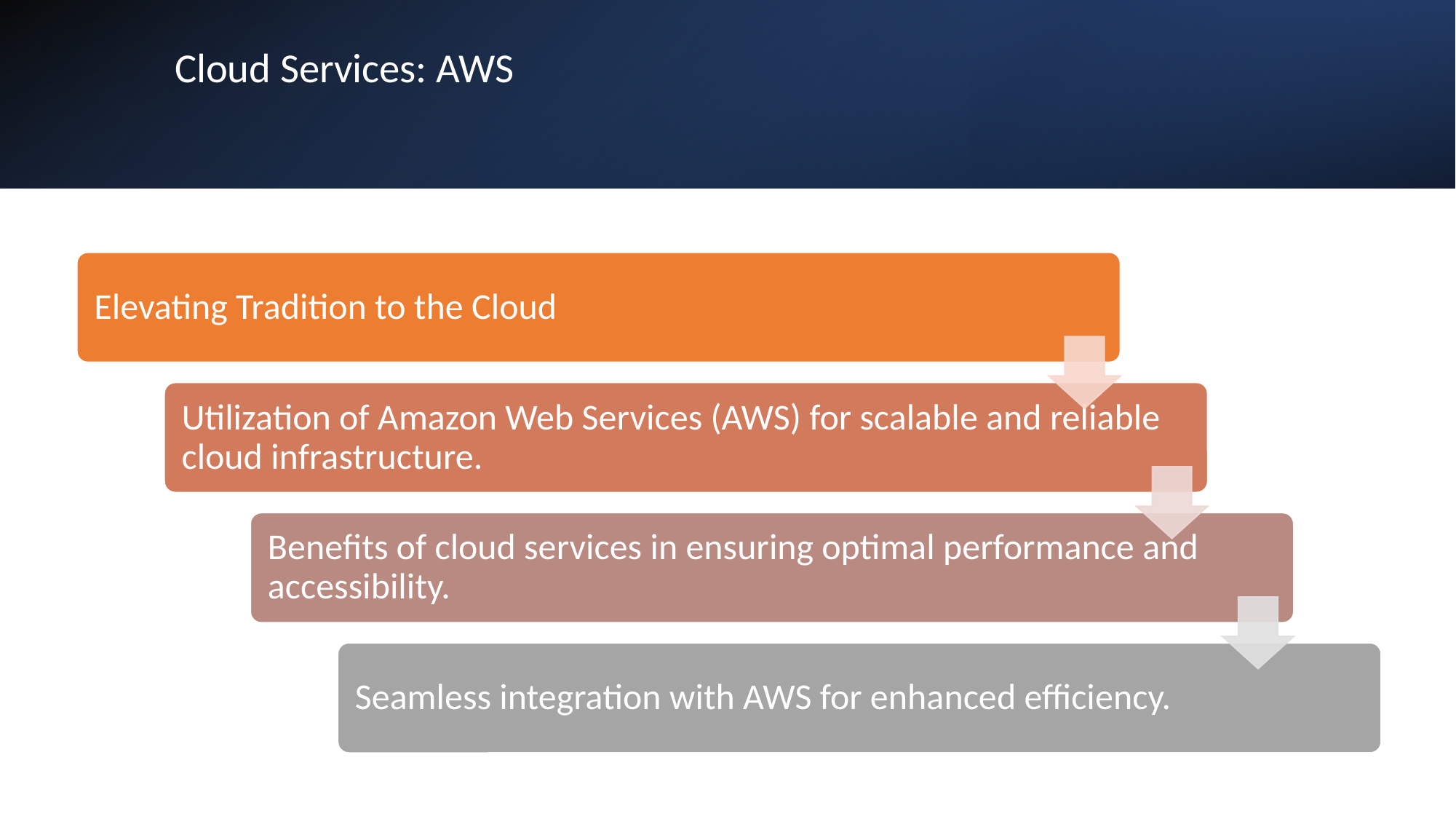

# Cloud Services: AWS
Elevating Tradition to the Cloud
Utilization of Amazon Web Services (AWS) for scalable and reliable cloud infrastructure.
Benefits of cloud services in ensuring optimal performance and accessibility.
Seamless integration with AWS for enhanced efficiency.